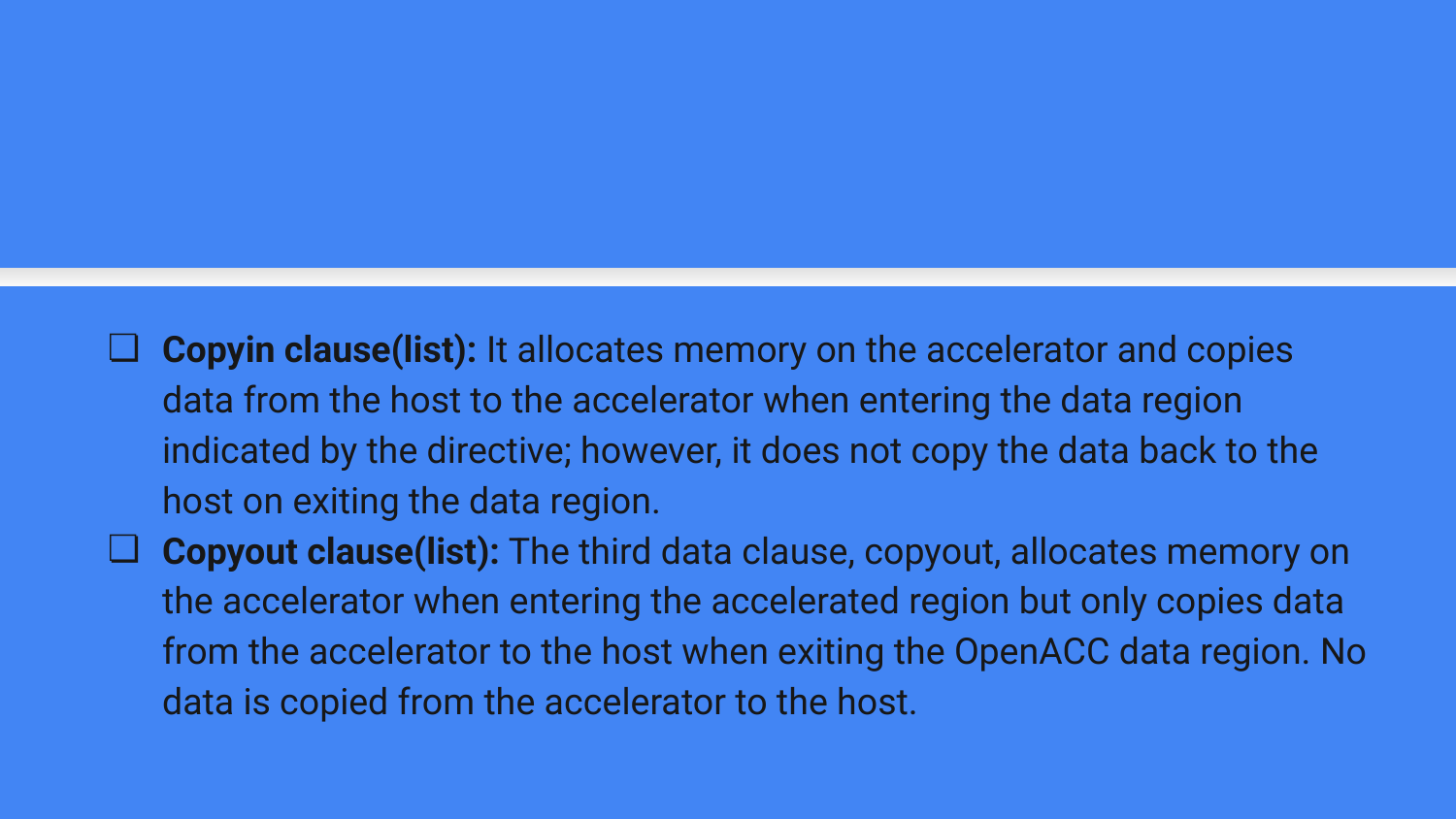

Copyin clause(list): It allocates memory on the accelerator and copies data from the host to the accelerator when entering the data region indicated by the directive; however, it does not copy the data back to the host on exiting the data region.
Copyout clause(list): The third data clause, copyout, allocates memory on the accelerator when entering the accelerated region but only copies data from the accelerator to the host when exiting the OpenACC data region. No data is copied from the accelerator to the host.